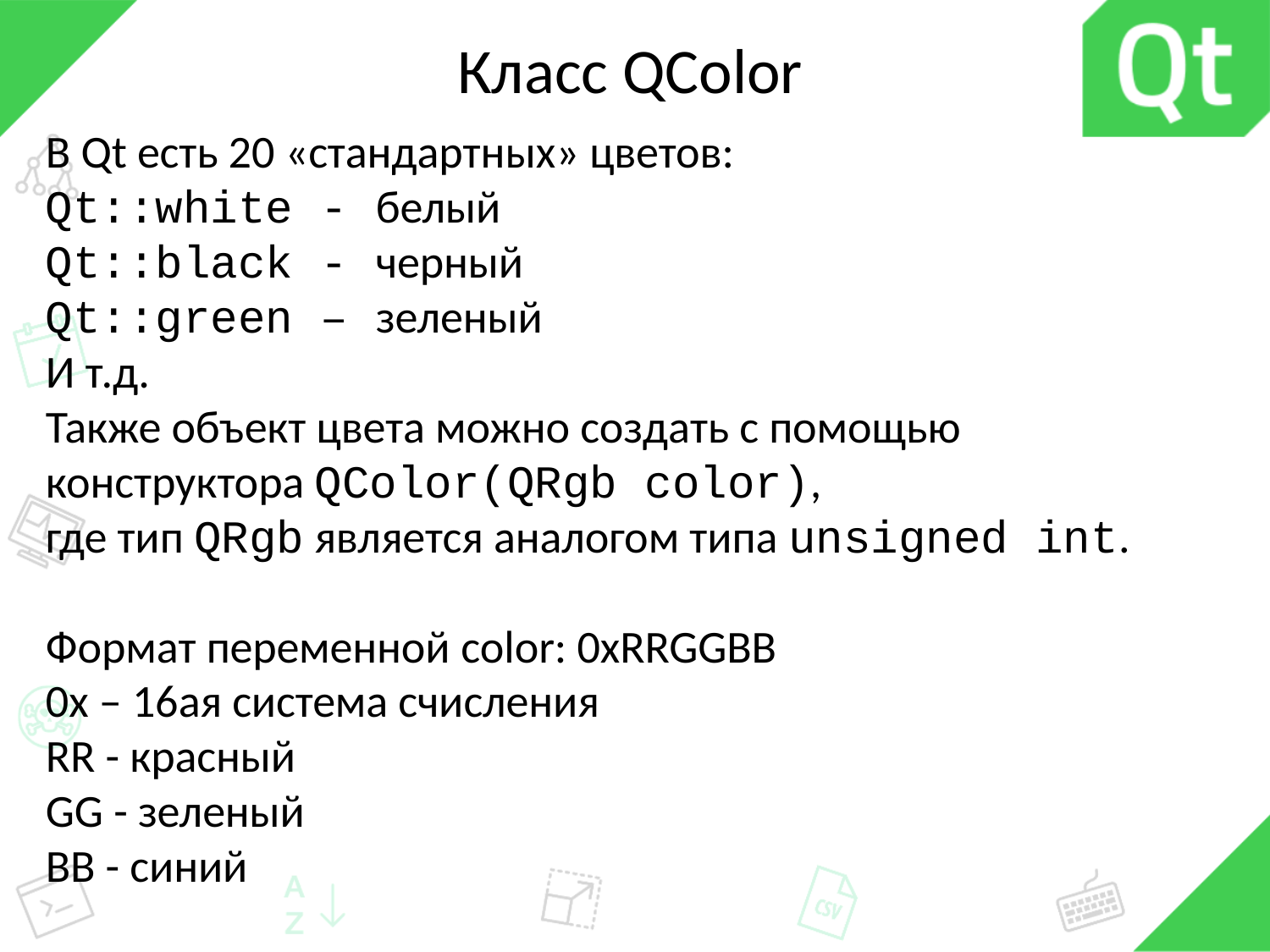

# Класс QColor
В Qt есть 20 «стандартных» цветов:
Qt::white - белый
Qt::black - черный
Qt::green – зеленый
И т.д.
Также объект цвета можно создать с помощью конструктора QColor(QRgb color),
где тип QRgb является аналогом типа unsigned int.

Формат переменной color: 0xRRGGBB
0x – 16ая система счисления
RR - красный
GG - зеленый
BB - синий